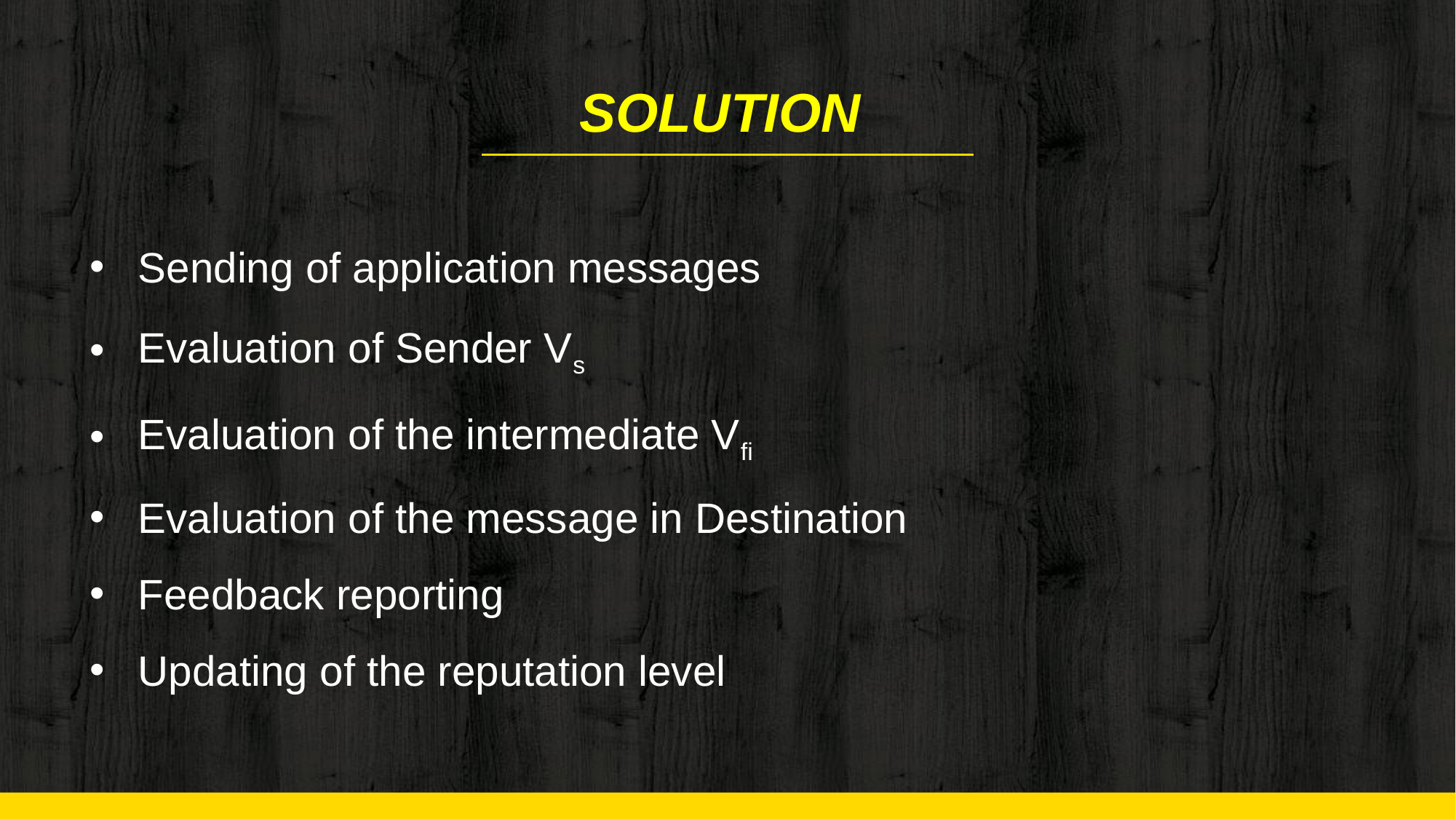

# SOLUTION
Sending of application messages
Evaluation of Sender Vs
Evaluation of the intermediate Vfi
Evaluation of the message in Destination
Feedback reporting
Updating of the reputation level